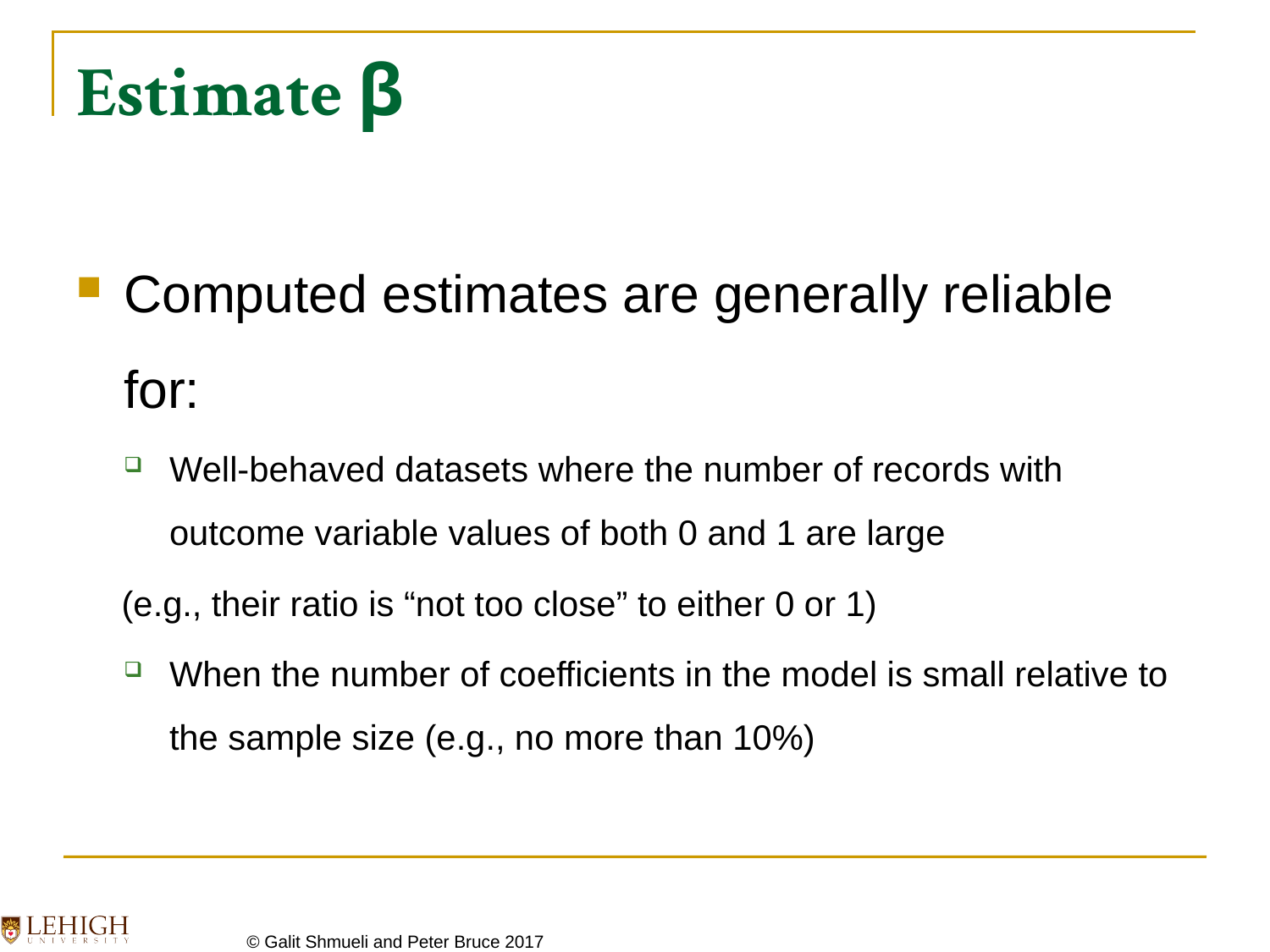

# Estimate ꞵ
Computed estimates are generally reliable for:
Well-behaved datasets where the number of records with outcome variable values of both 0 and 1 are large
(e.g., their ratio is “not too close” to either 0 or 1)
When the number of coefficients in the model is small relative to the sample size (e.g., no more than 10%)